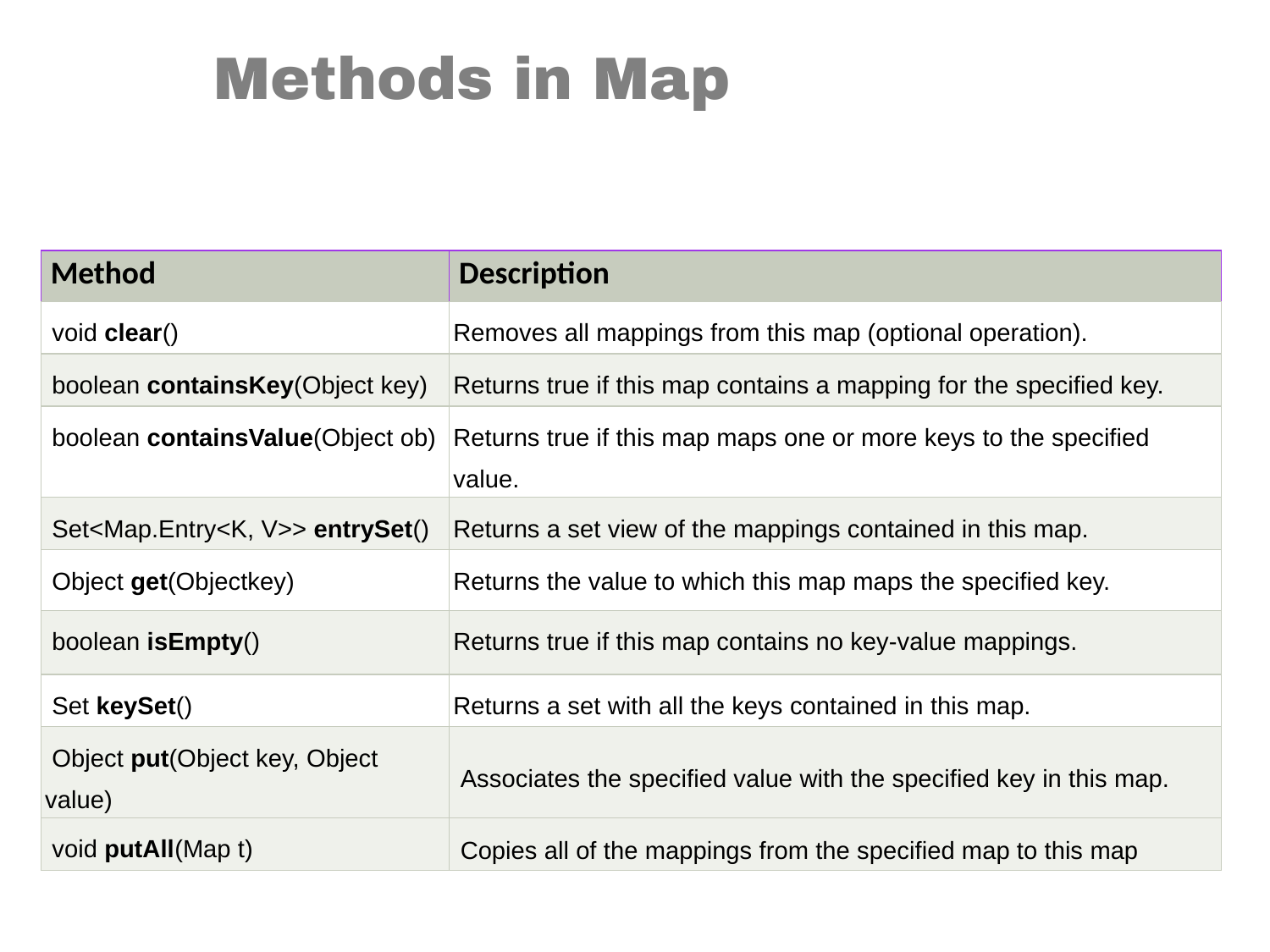

# Methods in Map
| Method | Description |
| --- | --- |
| void clear() | Removes all mappings from this map (optional operation). |
| boolean containsKey(Object key) | Returns true if this map contains a mapping for the specified key. |
| boolean containsValue(Object ob) | Returns true if this map maps one or more keys to the specified value. |
| Set<Map.Entry<K, V>> entrySet() | Returns a set view of the mappings contained in this map. |
| Object get(Objectkey) | Returns the value to which this map maps the specified key. |
| boolean isEmpty() | Returns true if this map contains no key-value mappings. |
| Set keySet() | Returns a set with all the keys contained in this map. |
| Object put(Object key, Object value) | Associates the specified value with the specified key in this map. |
| void putAll(Map t) | Copies all of the mappings from the specified map to this map |